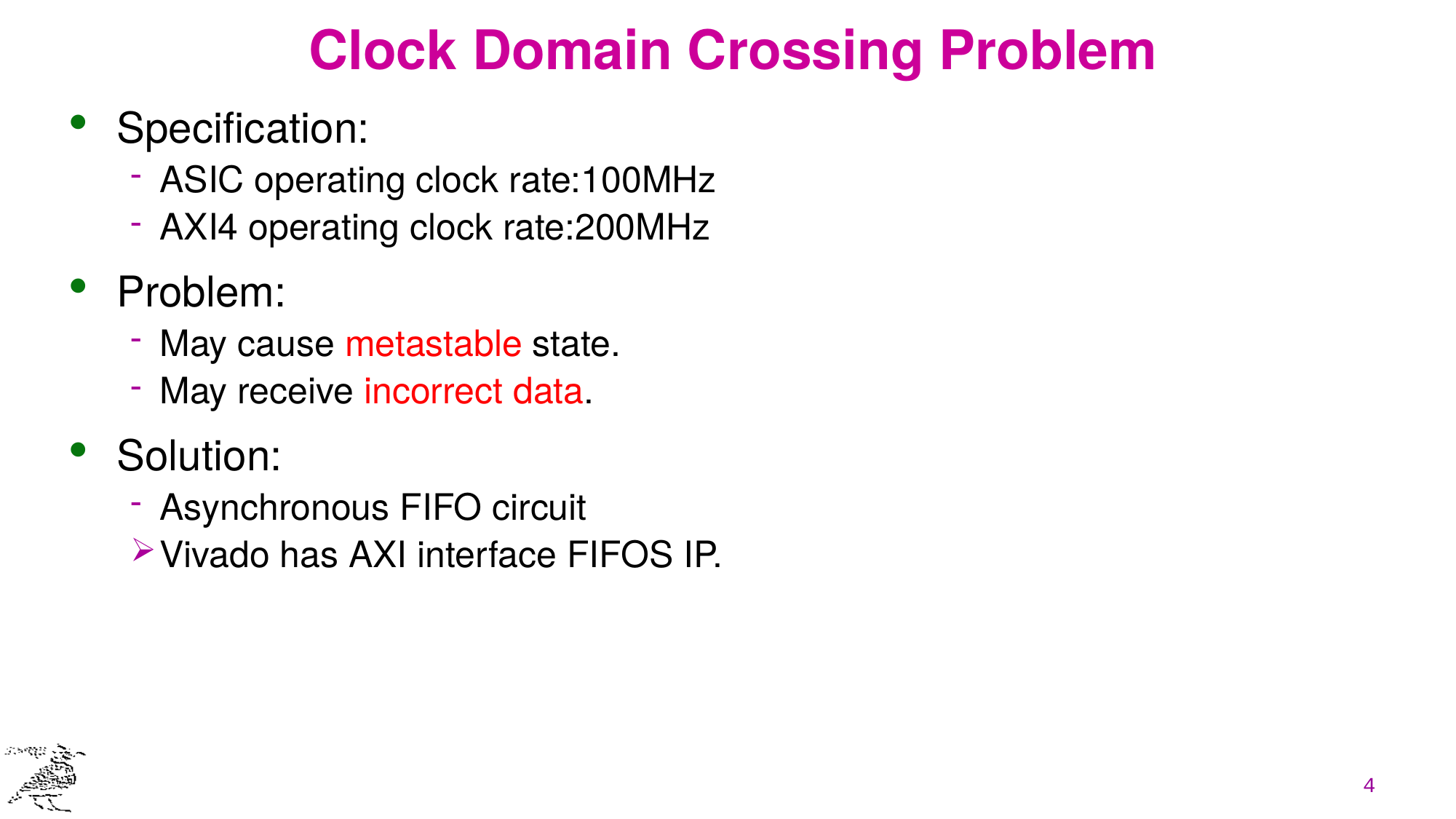

# Clock Domain Crossing Problem
Specification:
ASIC operating clock rate:100MHz
AXI4 operating clock rate:200MHz
Problem:
May cause metastable state.
May receive incorrect data.
Solution:
Asynchronous FIFO circuit
Vivado has AXI interface FIFOS IP.

4